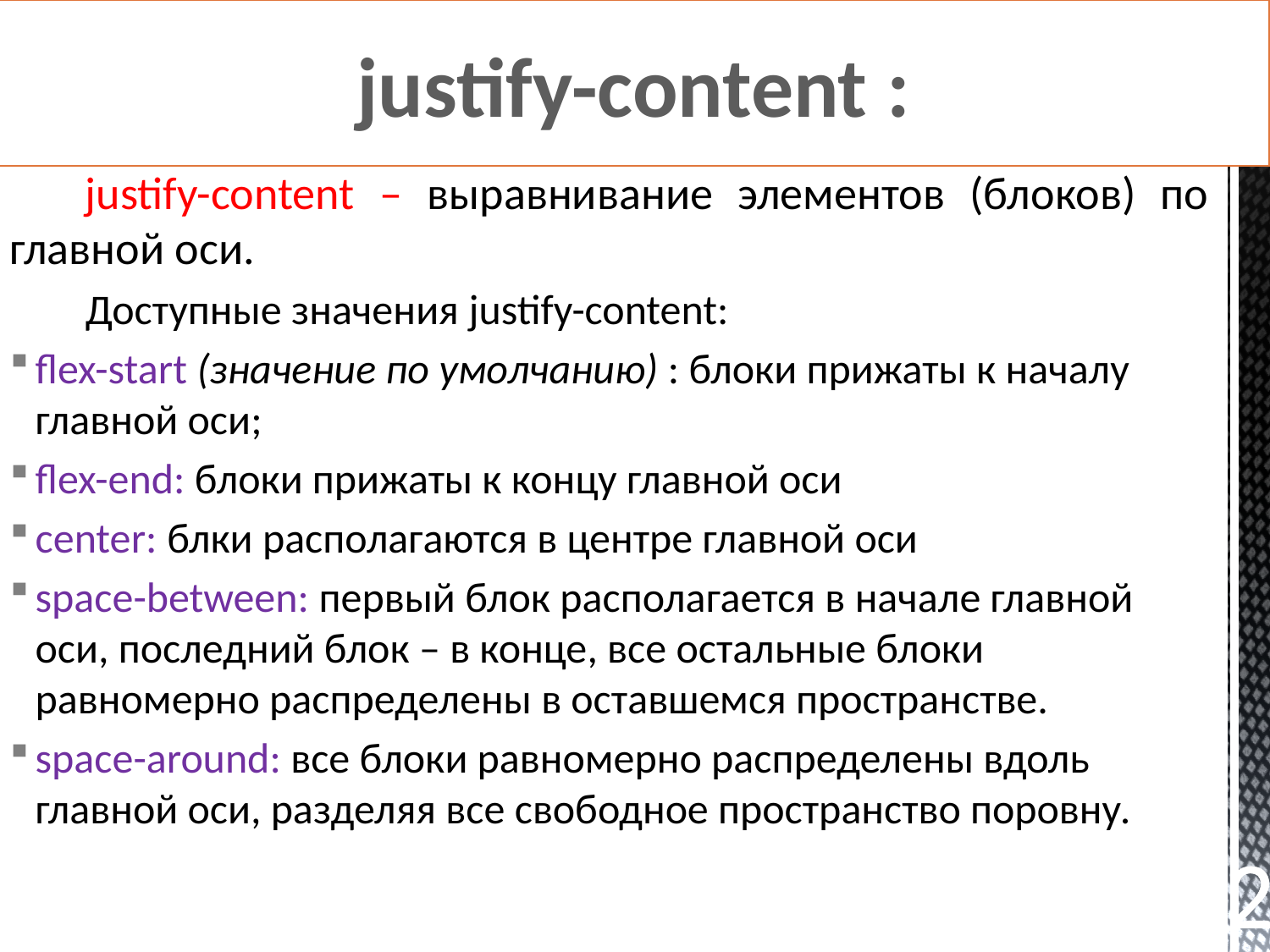

justify-content :

justify-content – выравнивание элементов (блоков) по главной оси.
Доступные значения justify-content:
flex-start (значение по умолчанию) : блоки прижаты к началу главной оси;
flex-end: блоки прижаты к концу главной оси
center: блки располагаются в центре главной оси
space-between: первый блок располагается в начале главной оси, последний блок – в конце, все остальные блоки равномерно распределены в оставшемся пространстве.
space-around: все блоки равномерно распределены вдоль главной оси, разделяя все свободное пространство поровну.

2